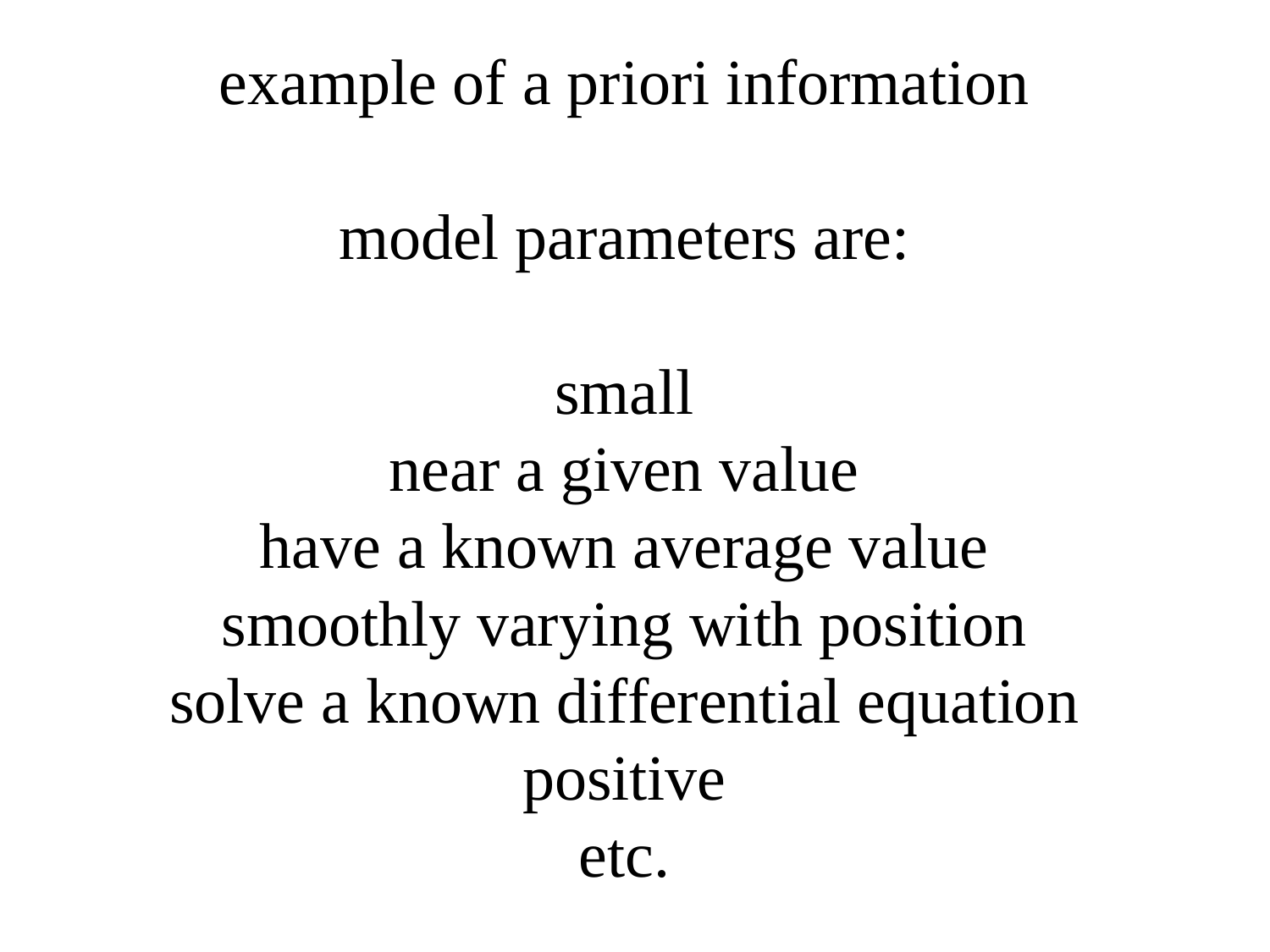

# example of a priori information model parameters are: small near a given value have a known average value smoothly varying with position solve a known differential equation positive etc.